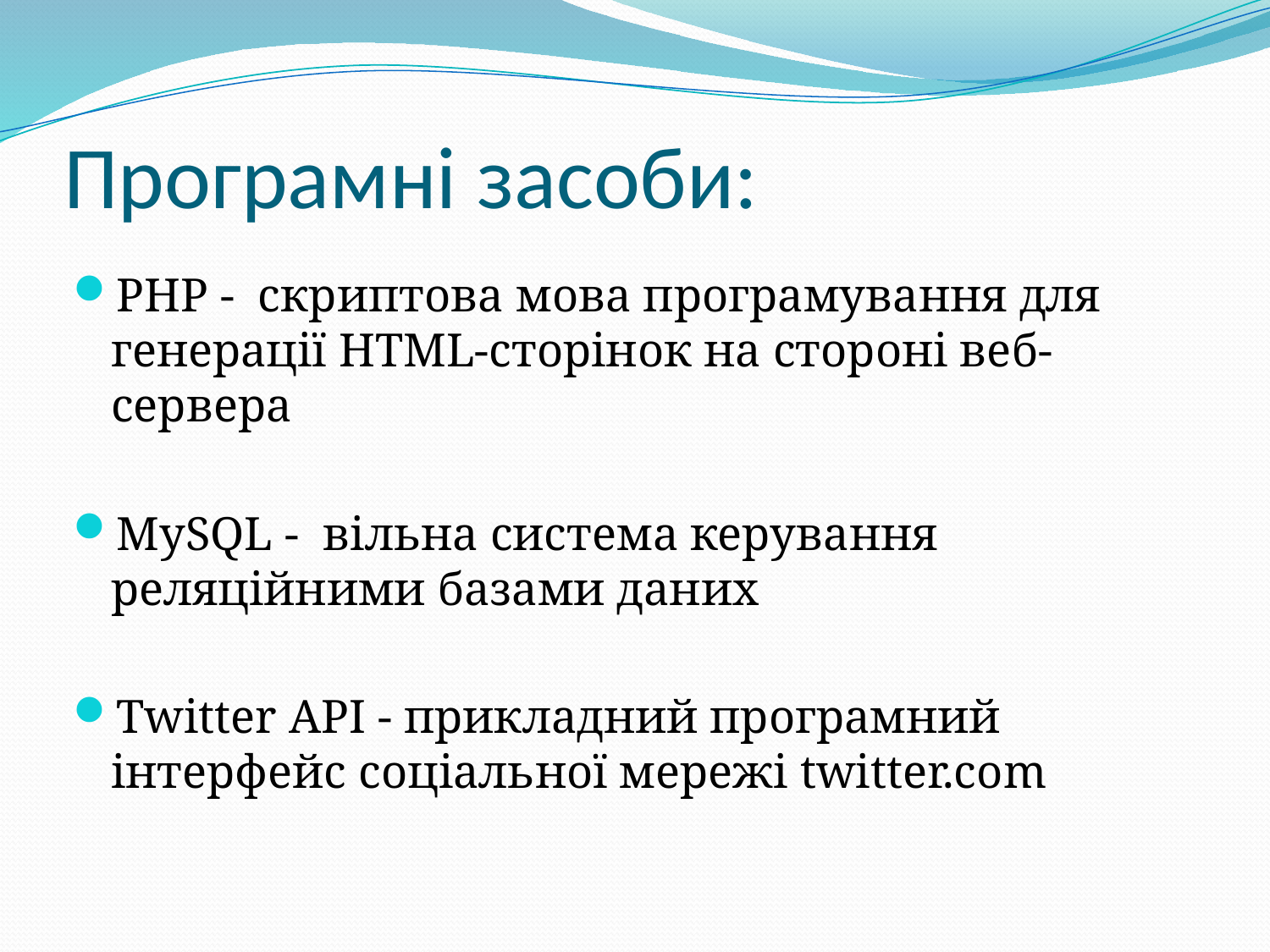

# Програмні засоби:
PHP -  скриптова мова програмування для генерації HTML-сторінок на стороні веб-сервера

MySQL -  вільна система керування реляційними базами даних

Twitter API - прикладний програмний інтерфейс соціальної мережі twitter.com